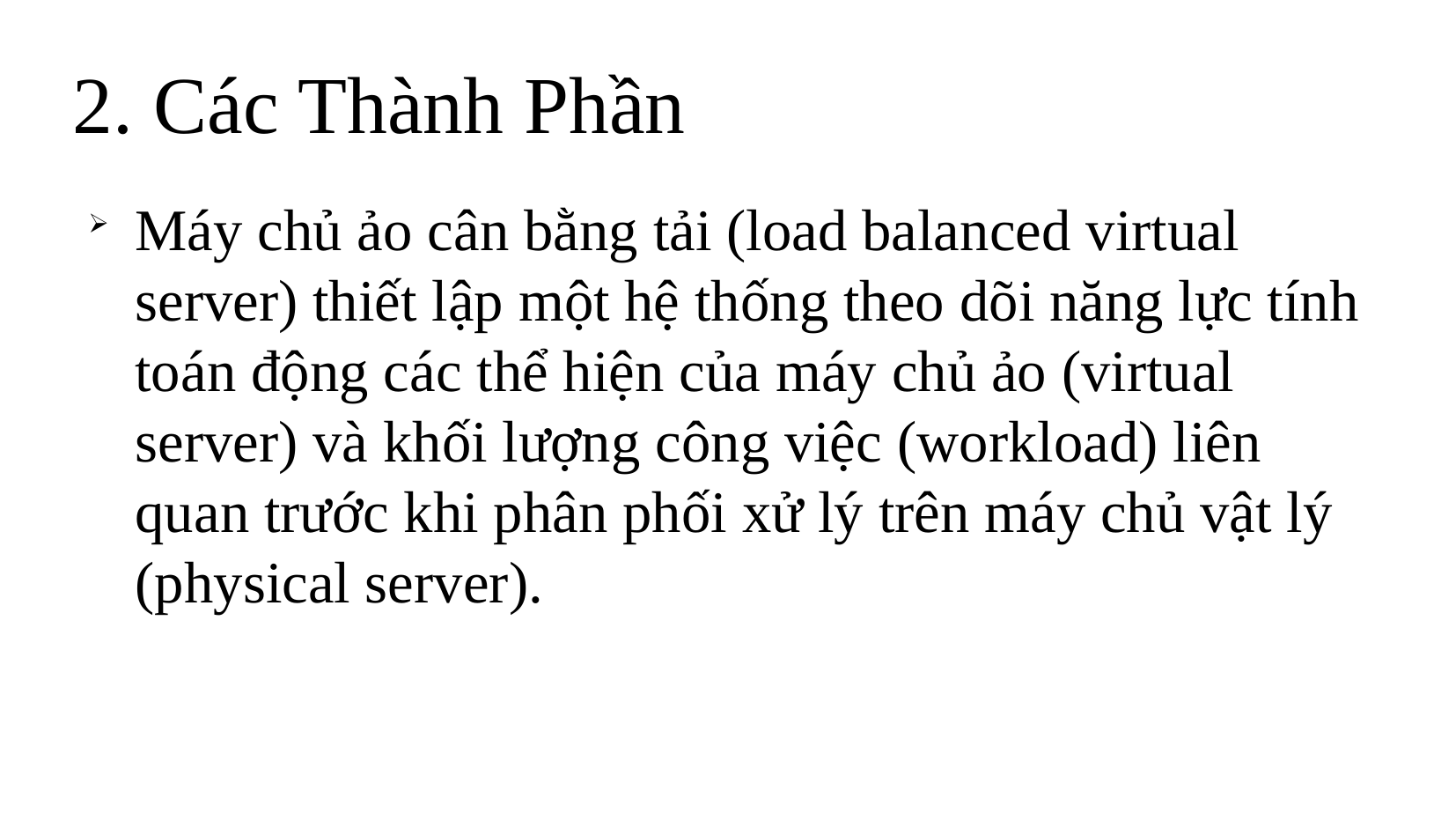

2. Các Thành Phần
Máy chủ ảo cân bằng tải (load balanced virtual server) thiết lập một hệ thống theo dõi năng lực tính toán động các thể hiện của máy chủ ảo (virtual server) và khối lượng công việc (workload) liên quan trước khi phân phối xử lý trên máy chủ vật lý (physical server).